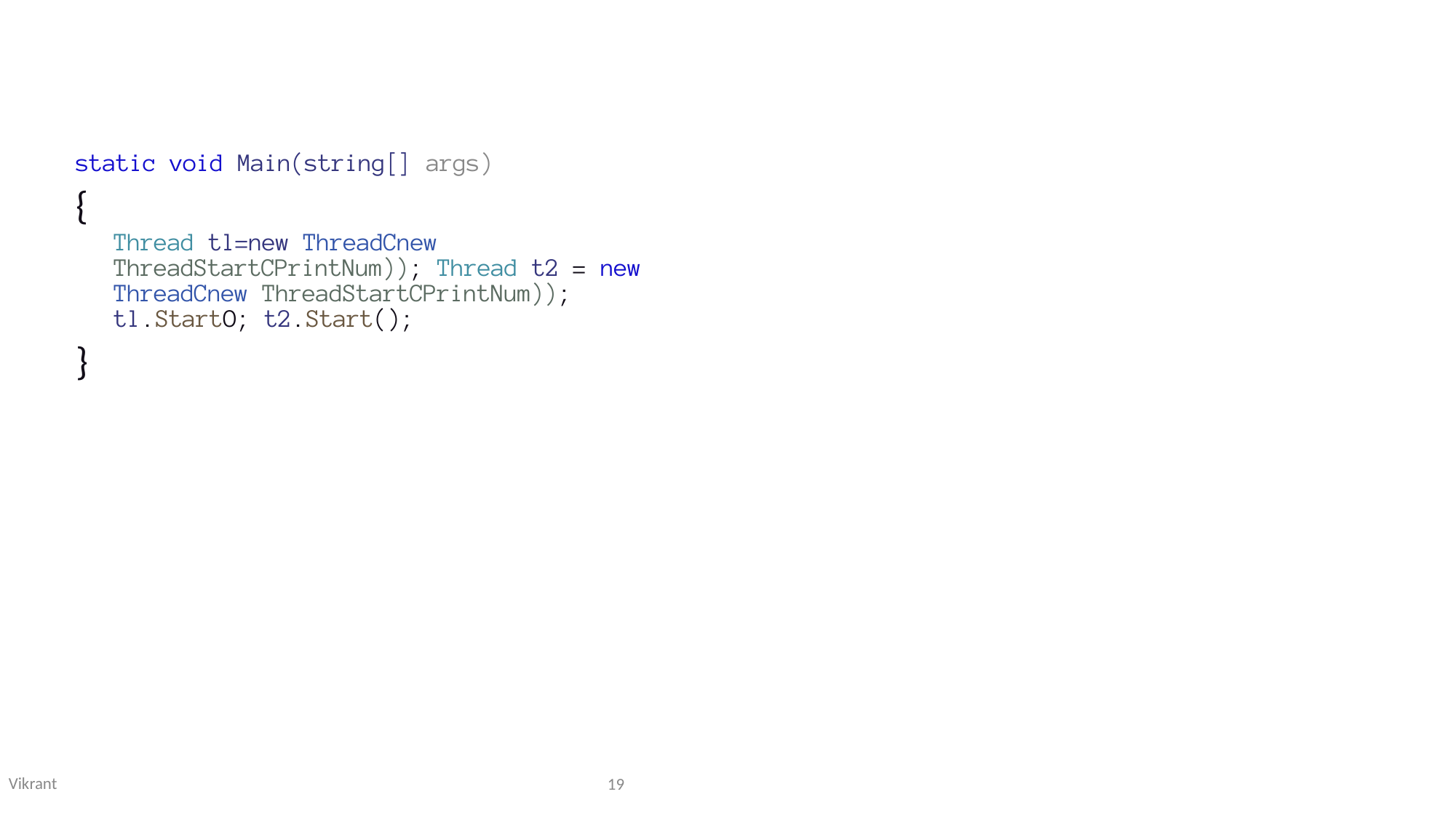

static void Main(string[] args)
{
Thread tl=new ThreadCnew ThreadStartCPrintNum)); Thread t2 = new ThreadCnew ThreadStartCPrintNum)); tl.StartO; t2.Start();
}
Vikrant
19